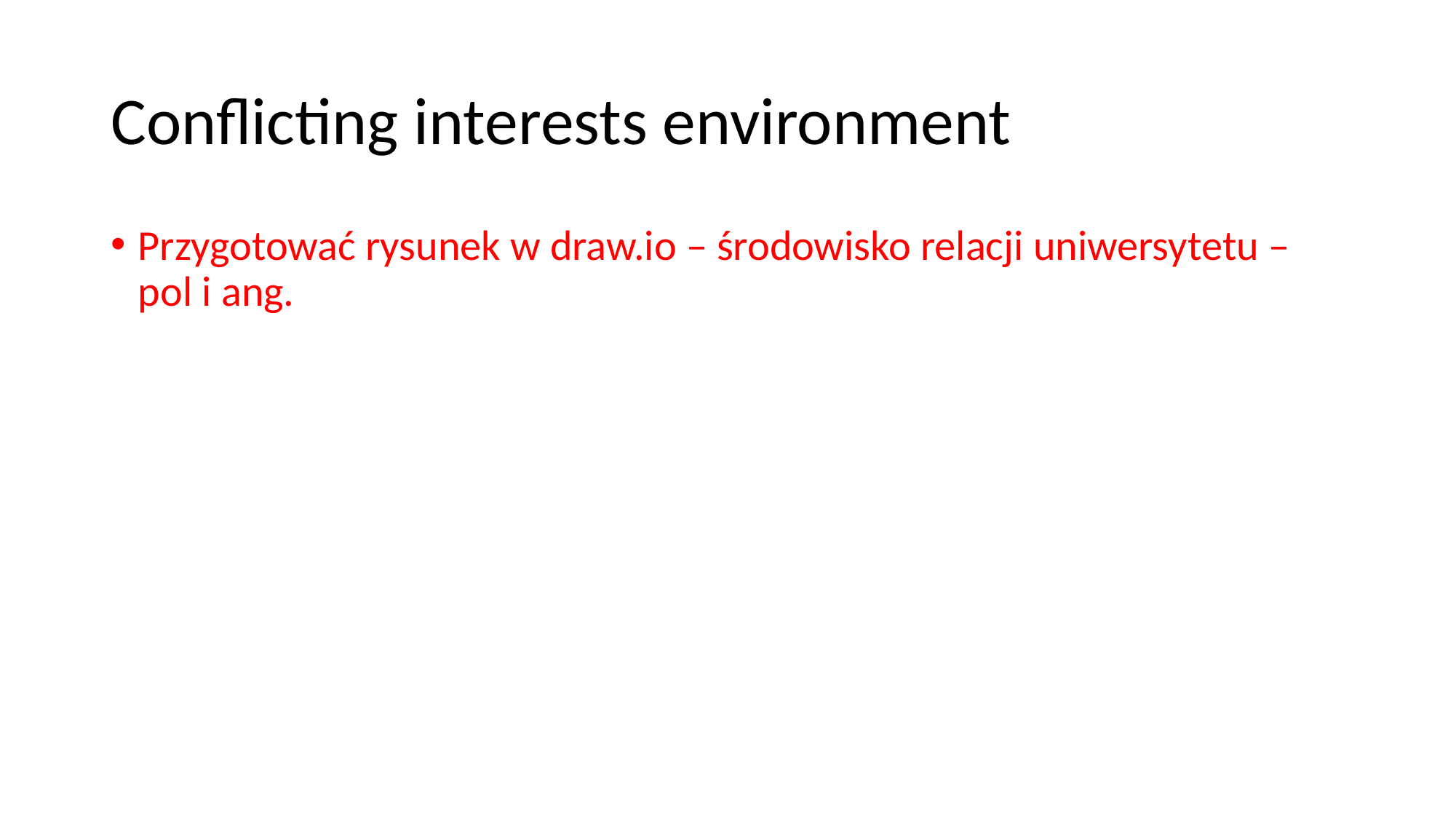

# Conflicting interests environment
Przygotować rysunek w draw.io – środowisko relacji uniwersytetu – pol i ang.